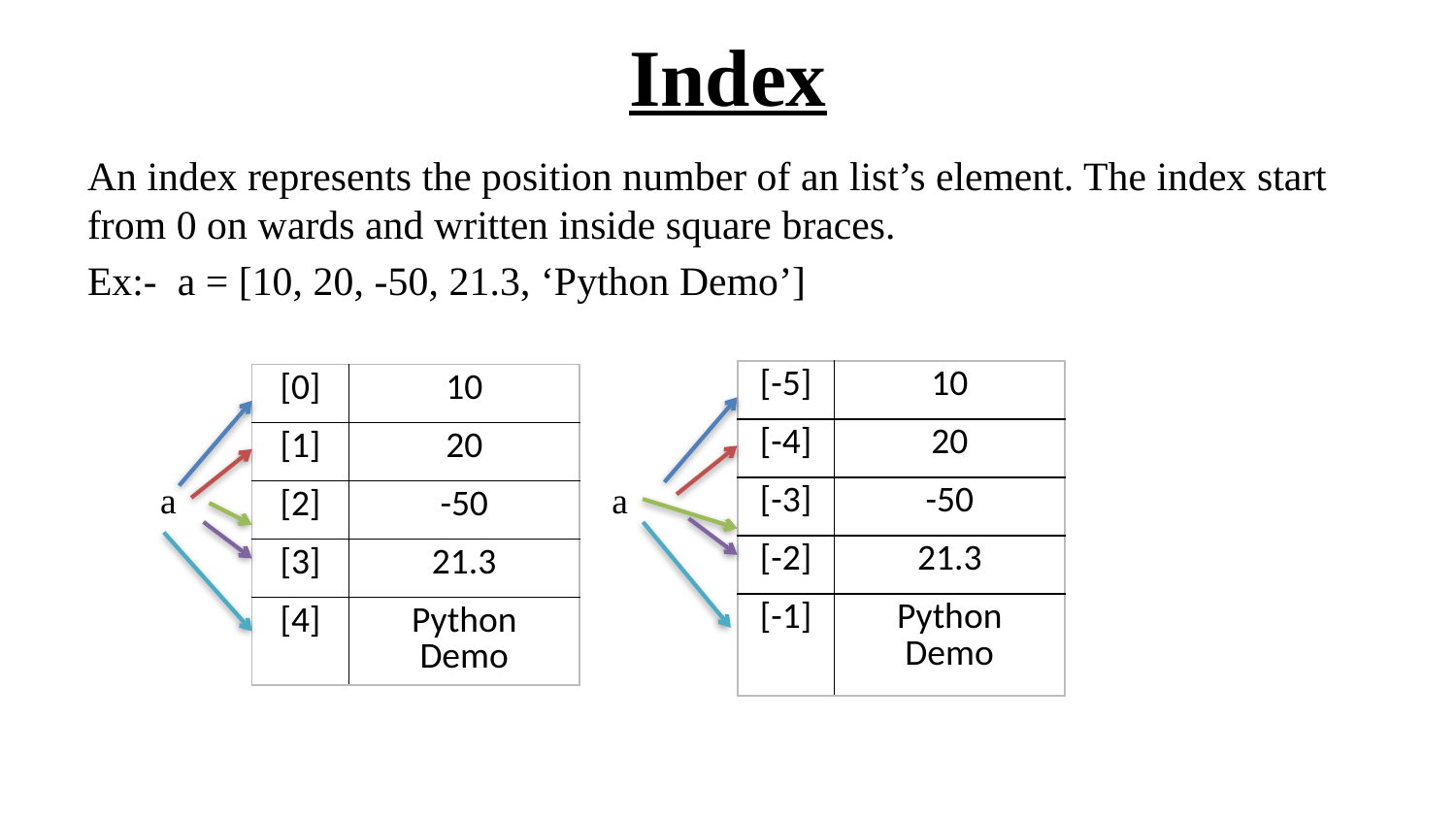

# Index
An index represents the position number of an list’s element. The index start from 0 on wards and written inside square braces.
Ex:-  a = [10, 20, -50, 21.3, ‘Python Demo’]
| [-5] | 10 |
| --- | --- |
| [-4] | 20 |
| [-3] | -50 |
| [-2] | 21.3 |
| [-1] | Python Demo |
| [0] | 10 |
| --- | --- |
| [1] | 20 |
| [2] | -50 |
| [3] | 21.3 |
| [4] | Python Demo |
a
a